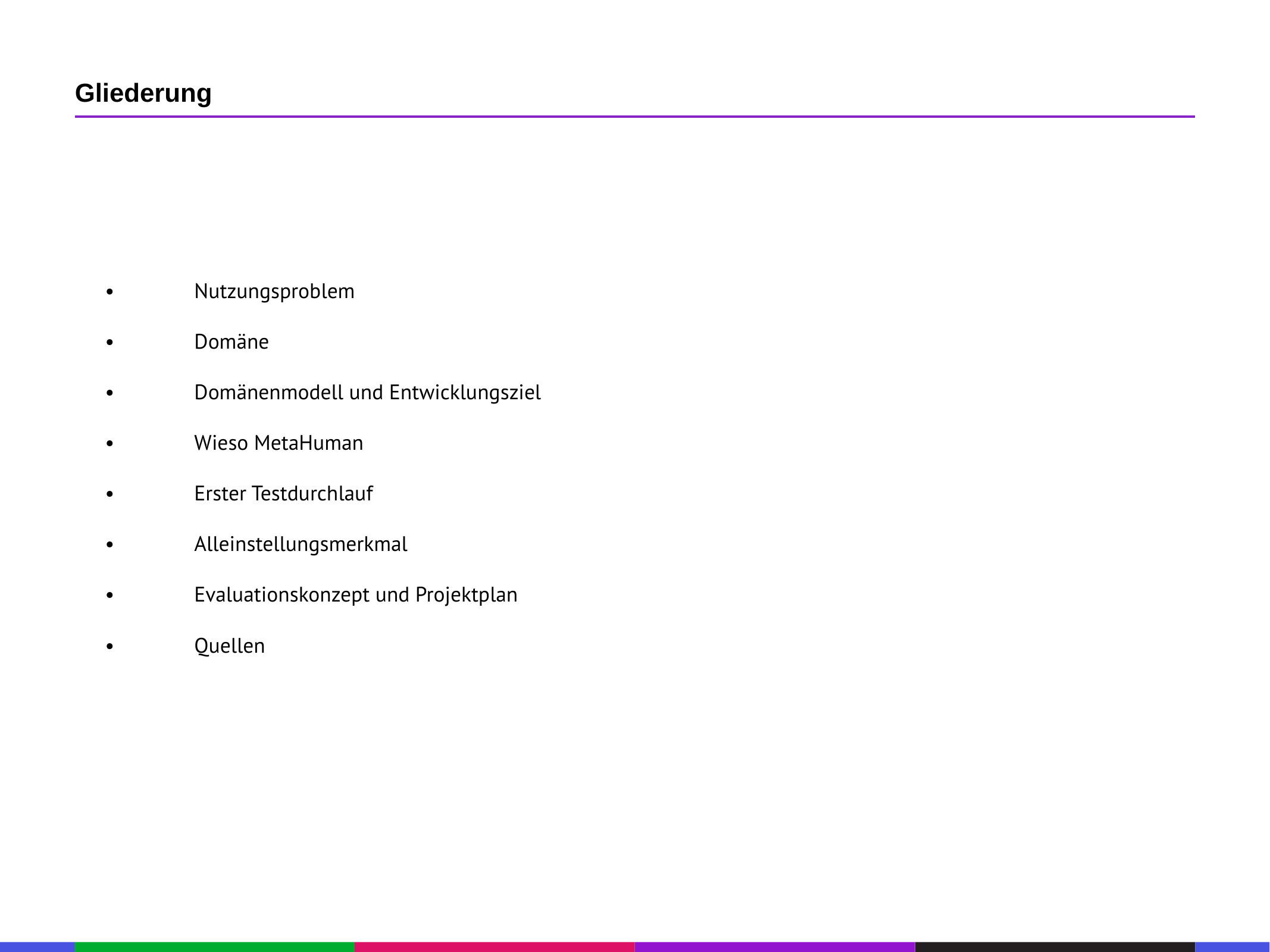

67
Gliederung
53
21
53
21
•	Nutzungsproblem
•	Domäne
•	Domänenmodell und Entwicklungsziel
•	Wieso MetaHuman
•	Erster Testdurchlauf
•	Alleinstellungsmerkmal
•	Evaluationskonzept und Projektplan
•	Quellen

53
21
53
21
53
21
53
21
53
21
53
17
21
53

133
21
133
21
133
21
133
21
133
21
133